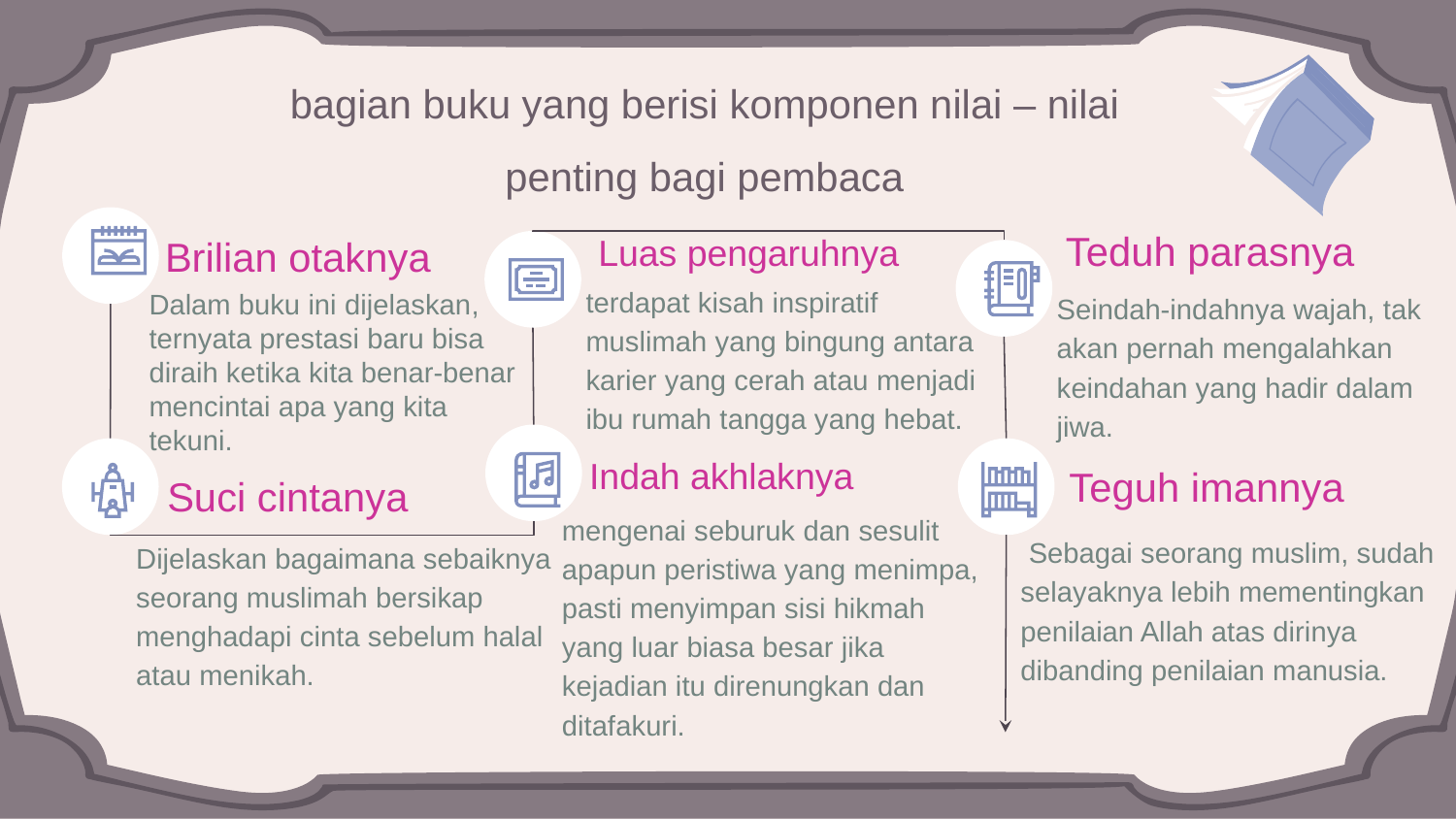

# bagian buku yang berisi komponen nilai – nilai penting bagi pembaca

Brilian otaknya
Teduh parasnya
Luas pengaruhnya

Dalam buku ini dijelaskan,  ternyata prestasi baru bisa diraih ketika kita benar-benar mencintai apa yang kita tekuni.
terdapat kisah inspiratif muslimah yang bingung antara karier yang cerah atau menjadi ibu rumah tangga yang hebat.
Seindah-indahnya wajah, tak akan pernah mengalahkan keindahan yang hadir dalam jiwa.

Indah akhlaknya

Teguh imannya

Suci cintanya
 Sebagai seorang muslim, sudah selayaknya lebih mementingkan penilaian Allah atas dirinya dibanding penilaian manusia.
mengenai seburuk dan sesulit apapun peristiwa yang menimpa, pasti menyimpan sisi hikmah yang luar biasa besar jika kejadian itu direnungkan dan ditafakuri.
Dijelaskan bagaimana sebaiknya seorang muslimah bersikap menghadapi cinta sebelum halal atau menikah.